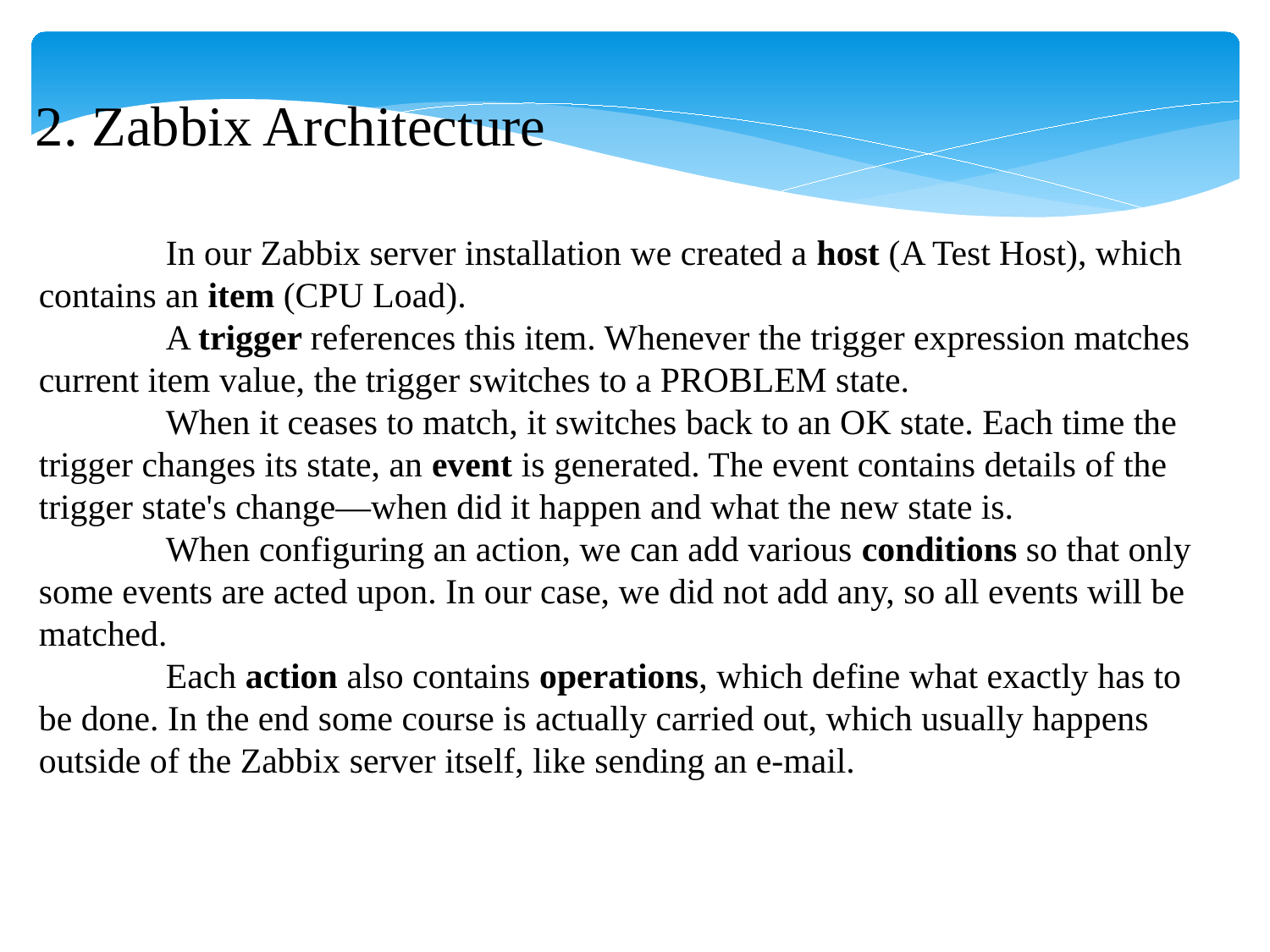

2. Zabbix Architecture
	In our Zabbix server installation we created a host (A Test Host), which contains an item (CPU Load).
	A trigger references this item. Whenever the trigger expression matches current item value, the trigger switches to a PROBLEM state.
	When it ceases to match, it switches back to an OK state. Each time the trigger changes its state, an event is generated. The event contains details of the trigger state's change—when did it happen and what the new state is.
	When configuring an action, we can add various conditions so that only some events are acted upon. In our case, we did not add any, so all events will be matched.
	Each action also contains operations, which define what exactly has to be done. In the end some course is actually carried out, which usually happens outside of the Zabbix server itself, like sending an e-mail.